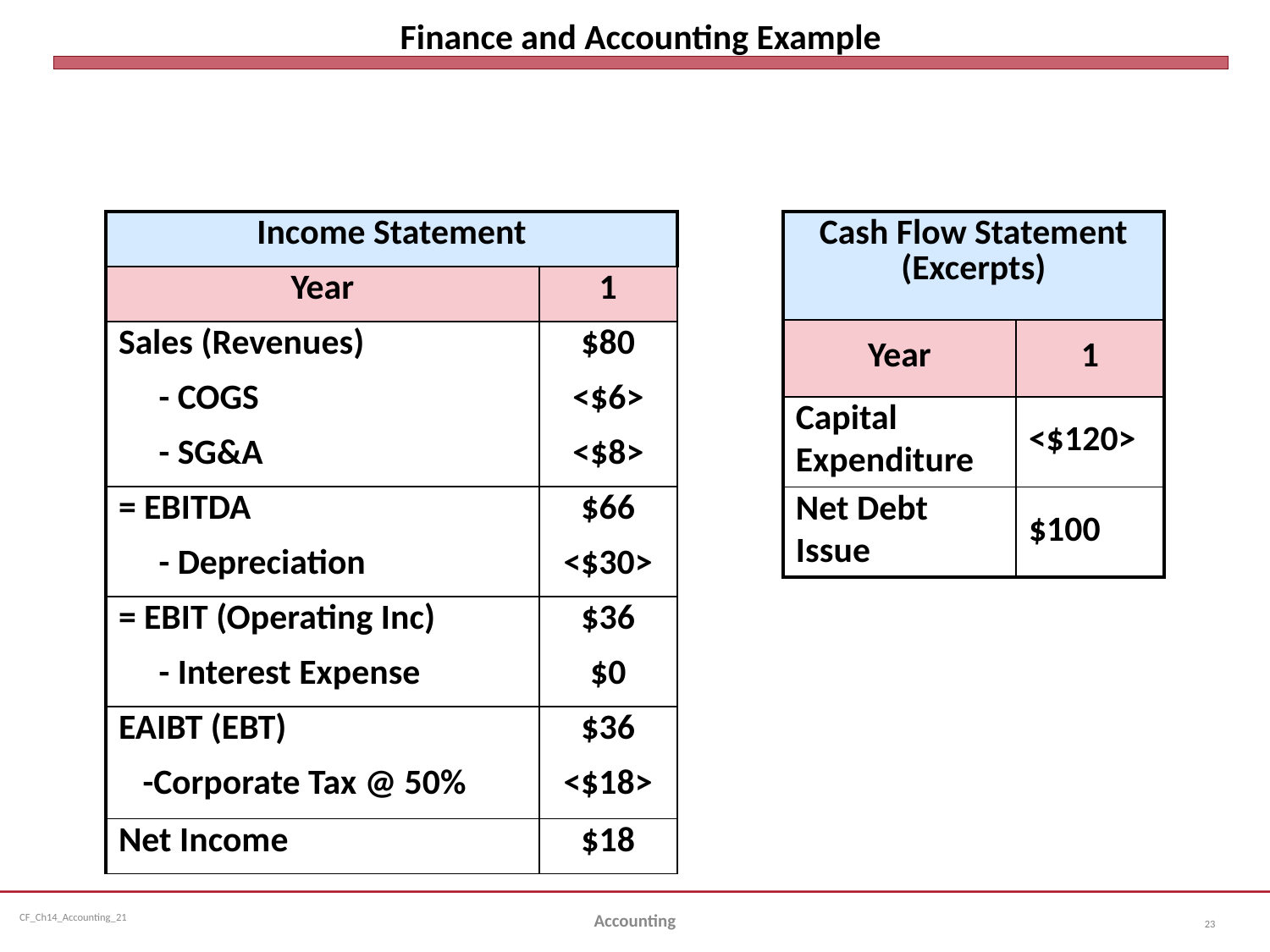

# Finance and Accounting Example
| Income Statement |  |
| --- | --- |
| Year | 1 |
| Sales (Revenues) | $80 |
| - COGS | <$6> |
| - SG&A | <$8> |
| = EBITDA | $66 |
| - Depreciation | <$30> |
| = EBIT (Operating Inc) | $36 |
| - Interest Expense | $0 |
| EAIBT (EBT) | $36 |
| -Corporate Tax @ 50% | <$18> |
| Net Income | $18 |
| Cash Flow Statement (Excerpts) |  |
| --- | --- |
| Year | 1 |
| Capital Expenditure | <$120> |
| Net Debt Issue | $100 |
Accounting
23